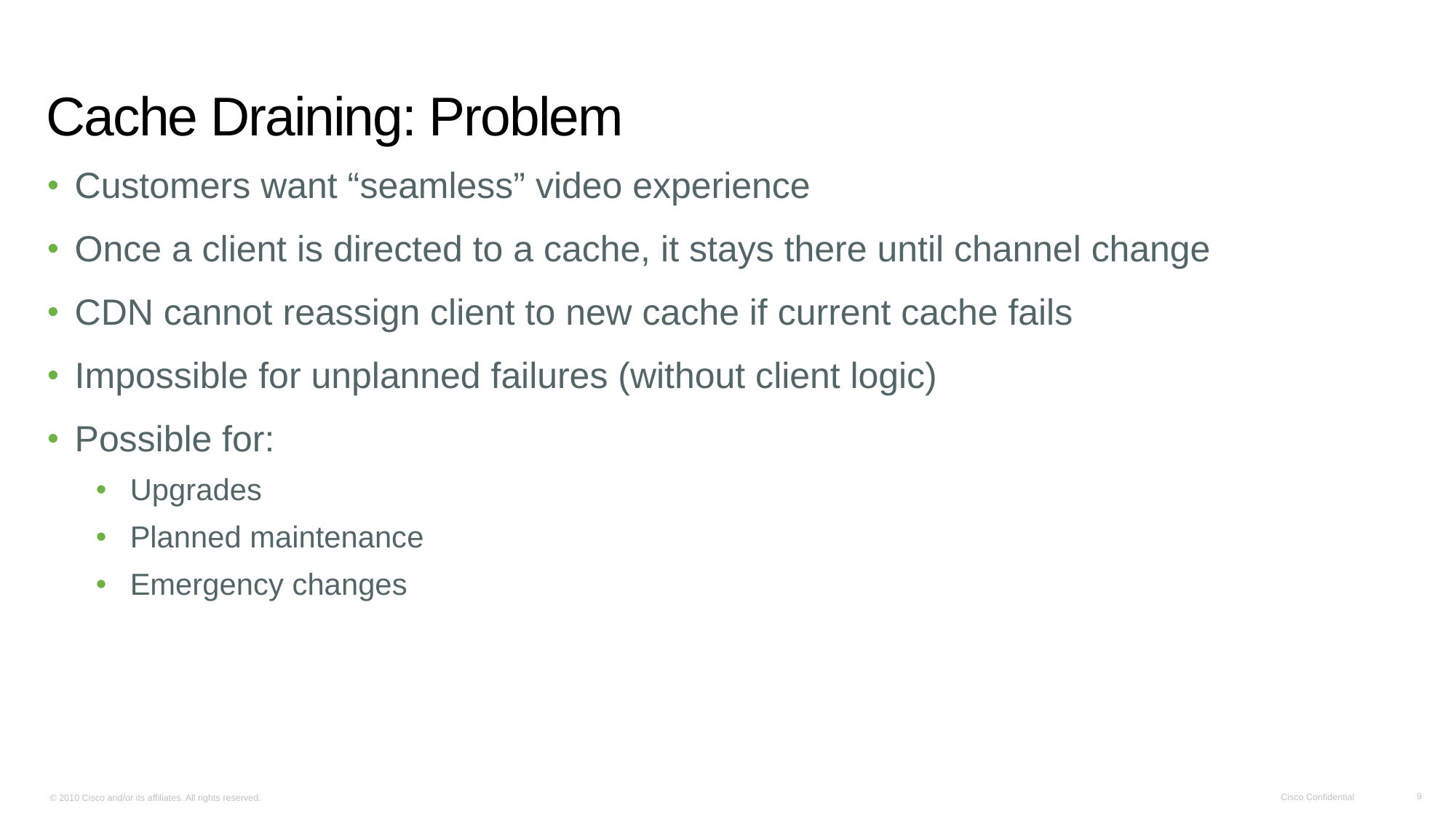

# Cache Draining: Problem
Customers want “seamless” video experience
Once a client is directed to a cache, it stays there until channel change
CDN cannot reassign client to new cache if current cache fails
Impossible for unplanned failures (without client logic)
Possible for:
Upgrades
Planned maintenance
Emergency changes